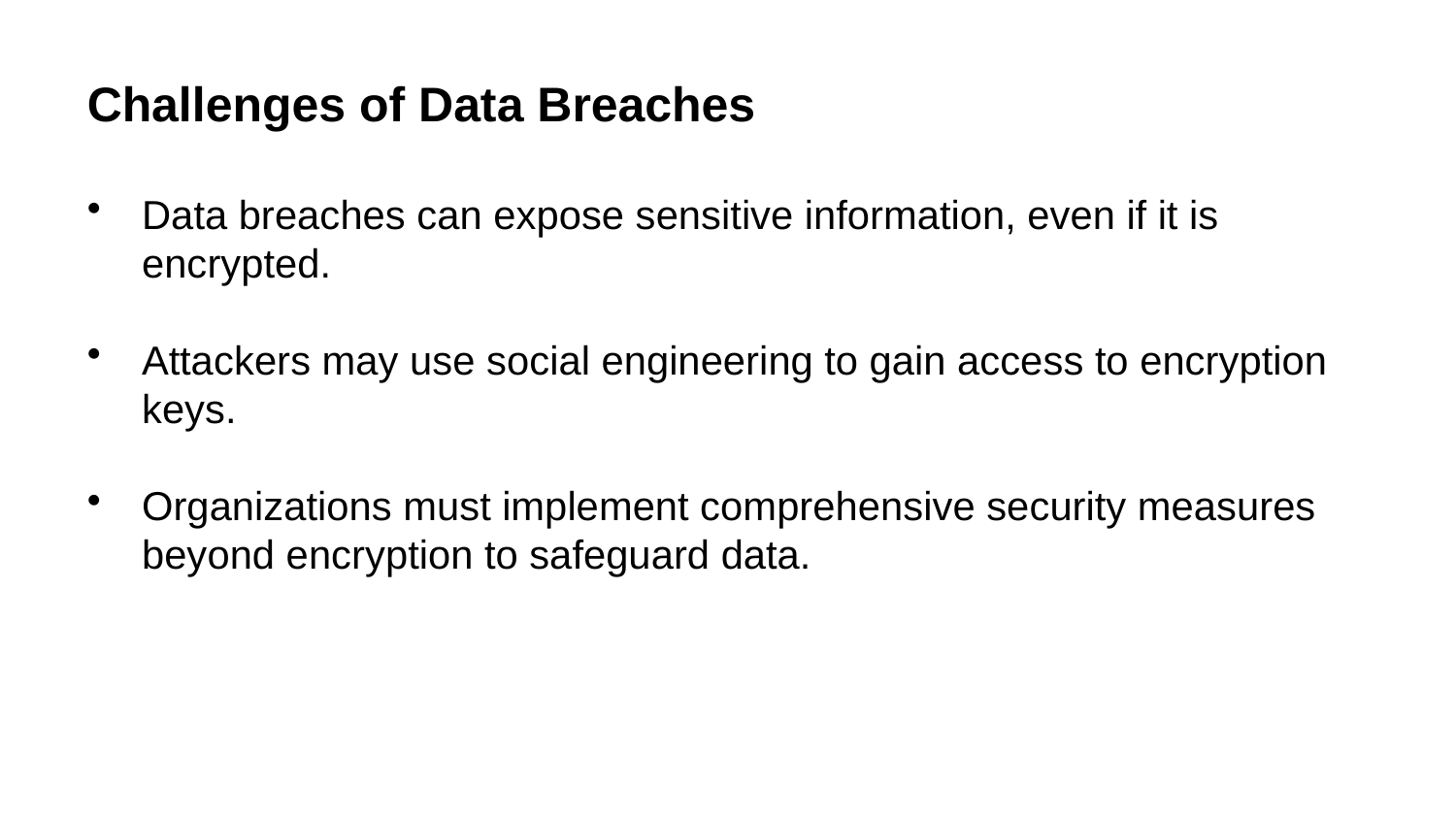

Challenges of Data Breaches
Data breaches can expose sensitive information, even if it is encrypted.

Attackers may use social engineering to gain access to encryption keys.

Organizations must implement comprehensive security measures beyond encryption to safeguard data.